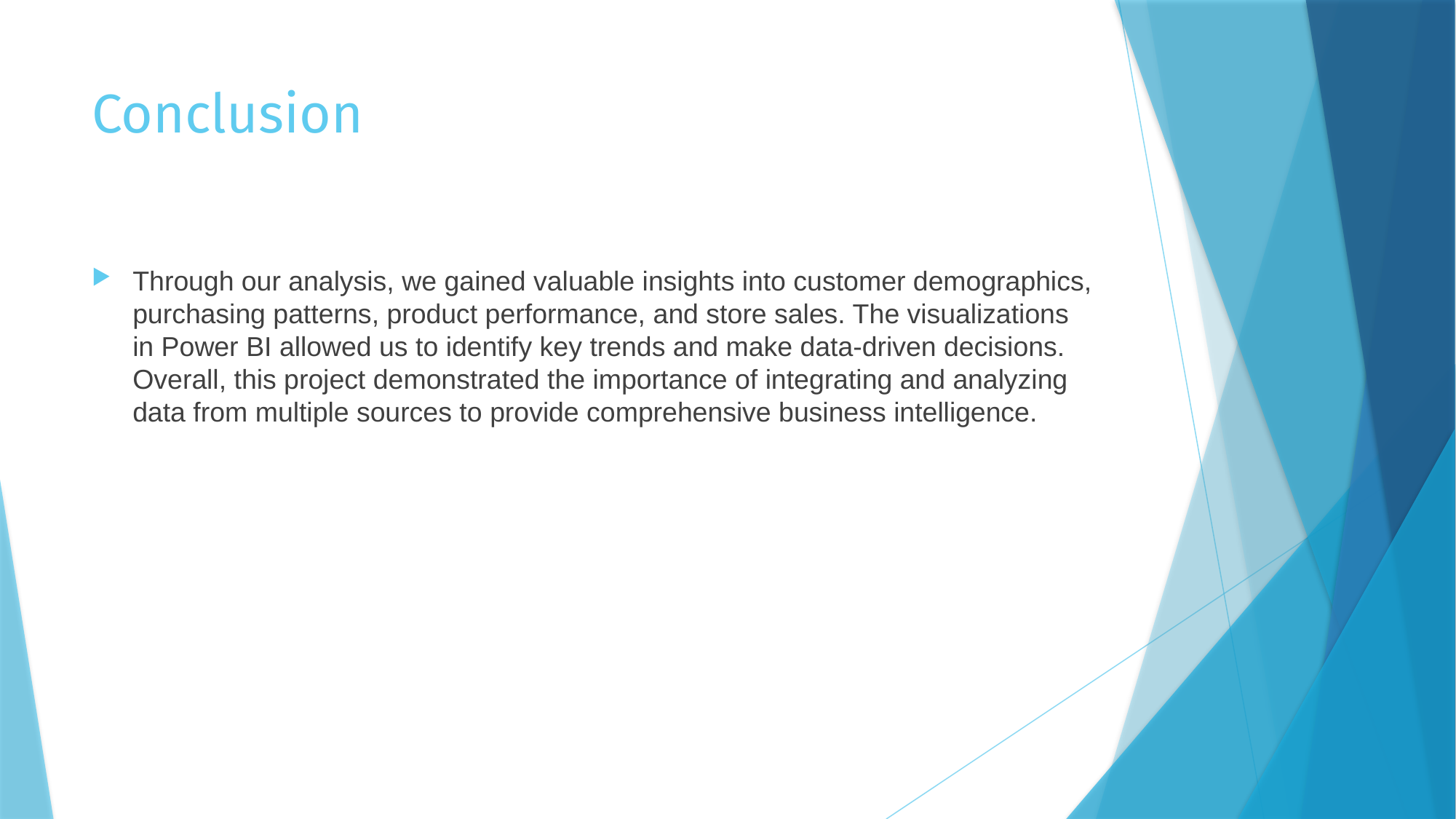

# Conclusion
Through our analysis, we gained valuable insights into customer demographics, purchasing patterns, product performance, and store sales. The visualizations in Power BI allowed us to identify key trends and make data-driven decisions. Overall, this project demonstrated the importance of integrating and analyzing data from multiple sources to provide comprehensive business intelligence.